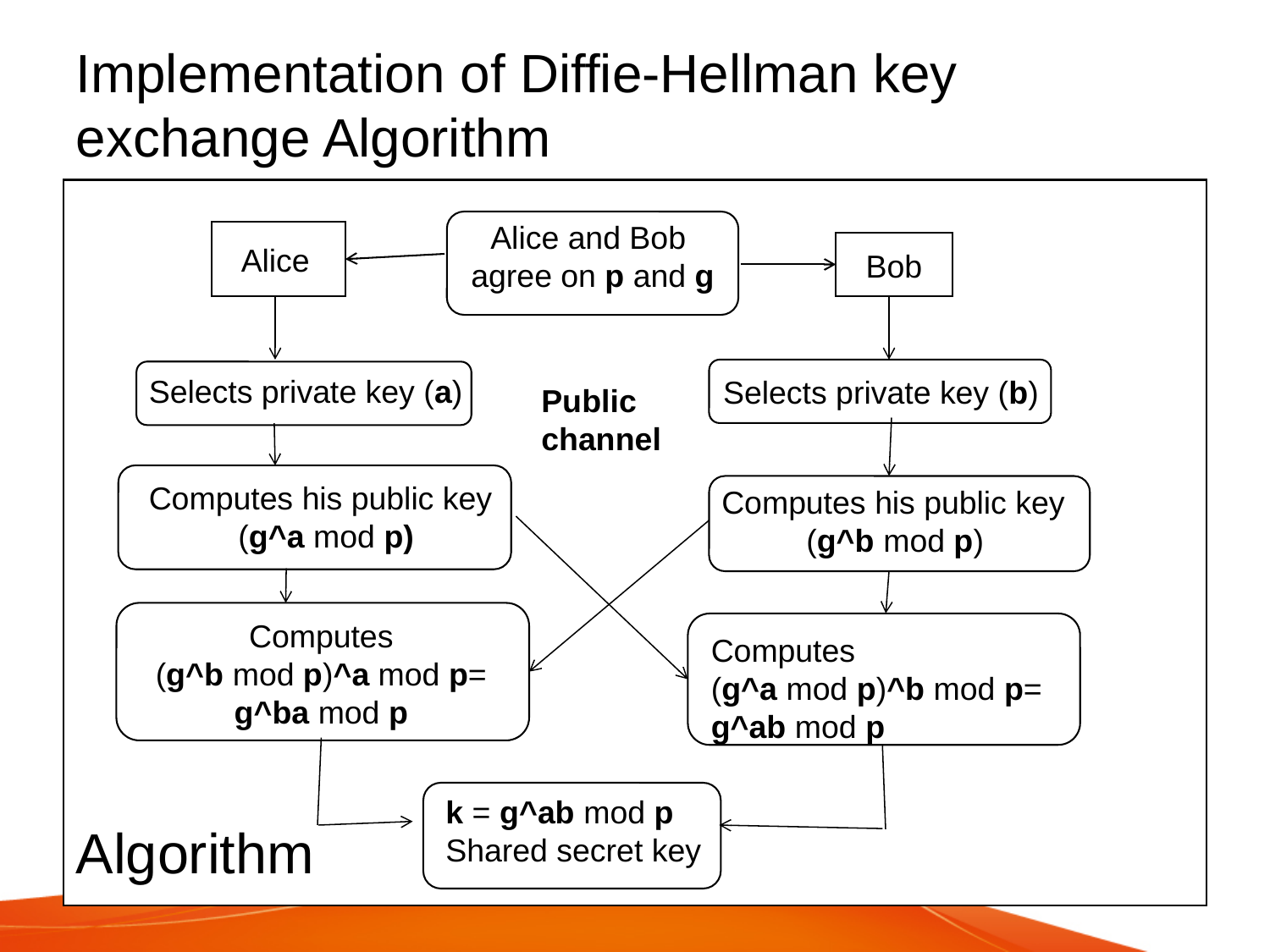

# Implementation of Diffie-Hellman key exchange Algorithm

Algorithm

Alice and Bob  agree on p and g

Alice
Bob

Selects private key (a)
Selects private key (b)
Public channel

Computes his public key
(g^a mod p)

Computes his public key
(g^b mod p)

Computes
(g^b mod p)^a mod p=
g^ba mod p

Computes
(g^a mod p)^b mod p=
g^ab mod p

k = g^ab mod p
Shared secret key